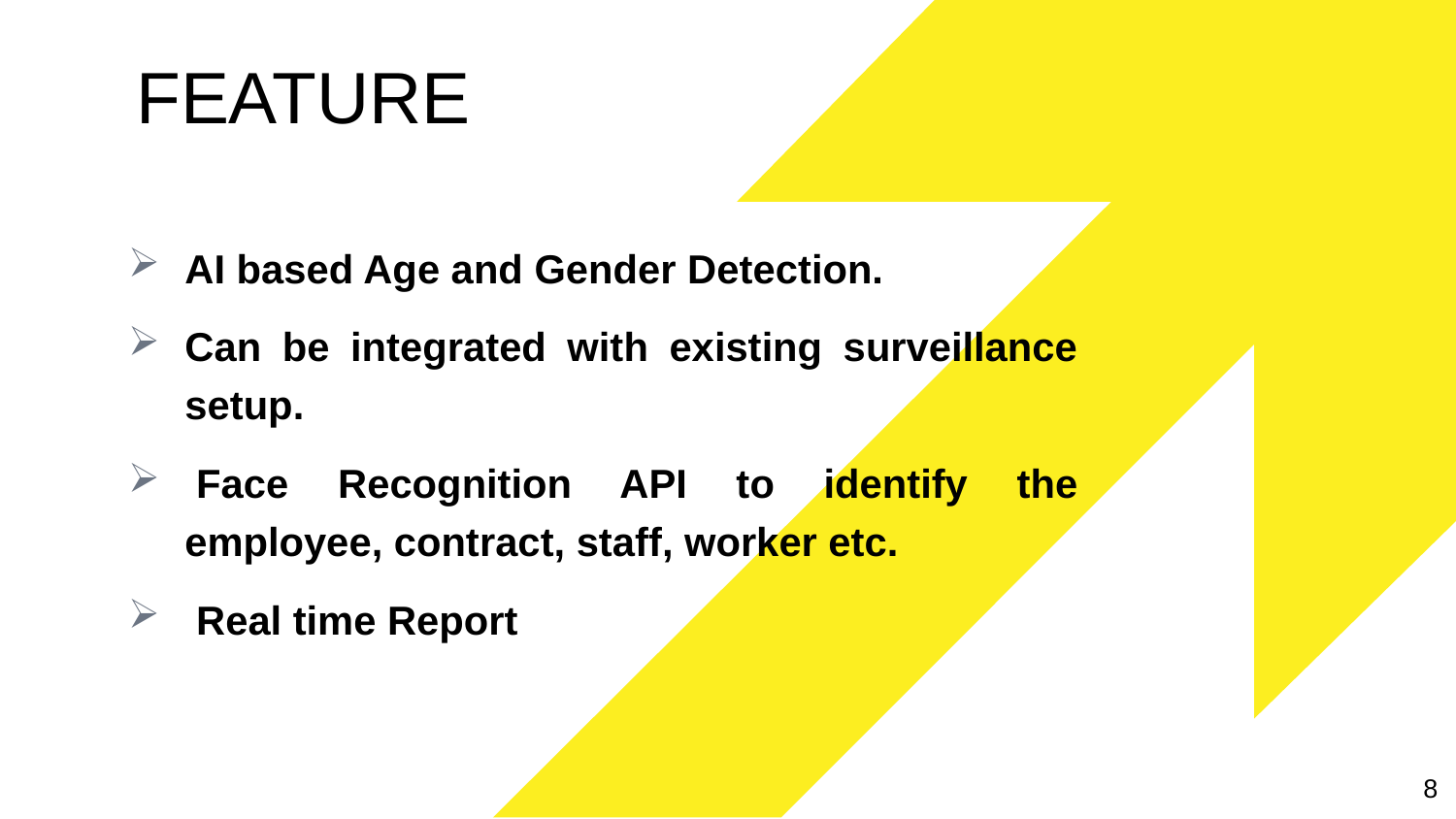

# FEATURE

AI based Age and Gender Detection.
Can be integrated with existing surveillance setup.
 Face Recognition API to identify the employee, contract, staff, worker etc.
 Real time Report

8